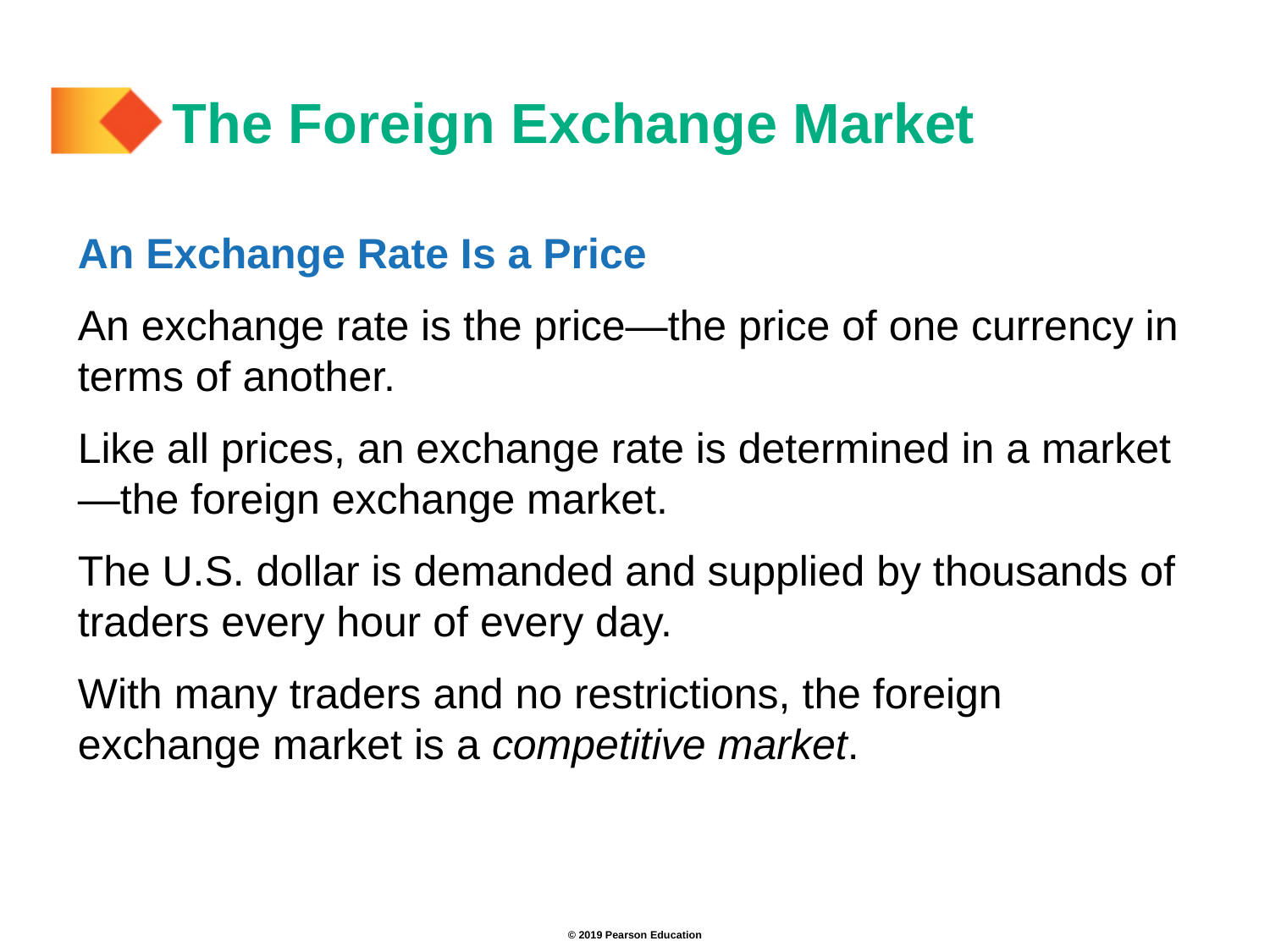

# The Foreign Exchange Market
An Exchange Rate Is a Price
An exchange rate is the price—the price of one currency in terms of another.
Like all prices, an exchange rate is determined in a market—the foreign exchange market.
The U.S. dollar is demanded and supplied by thousands of traders every hour of every day.
With many traders and no restrictions, the foreign exchange market is a competitive market.